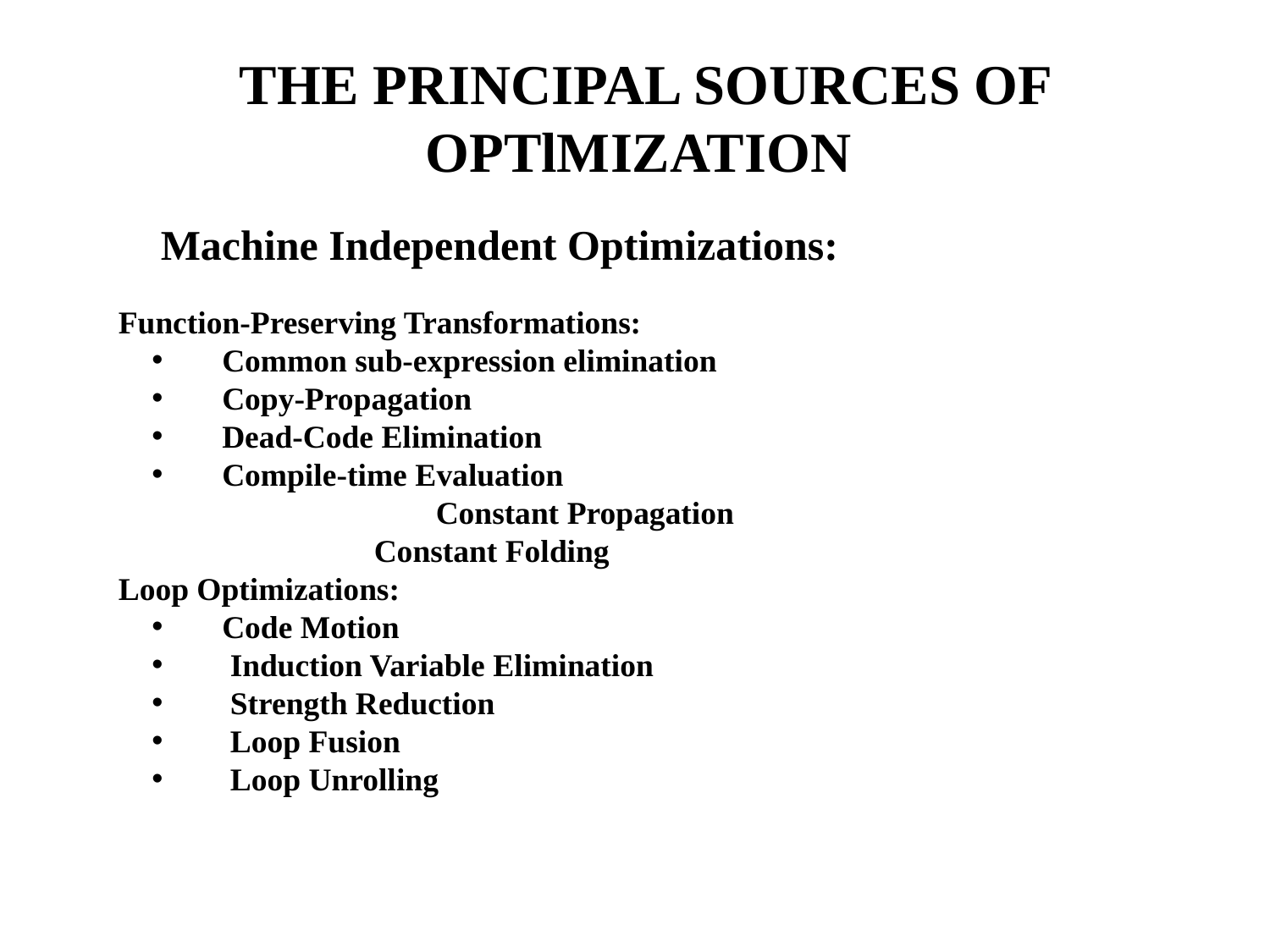

THE PRINCIPAL SOURCES OF OPTlMIZATION
Machine Independent Optimizations:
Function-Preserving Transformations:
     Common sub-expression elimination
     Copy-Propagation
     Dead-Code Elimination
     Compile-time Evaluation
		Constant Propagation
	                Constant Folding
Loop Optimizations:
     Code Motion
      Induction Variable Elimination
      Strength Reduction
      Loop Fusion
      Loop Unrolling